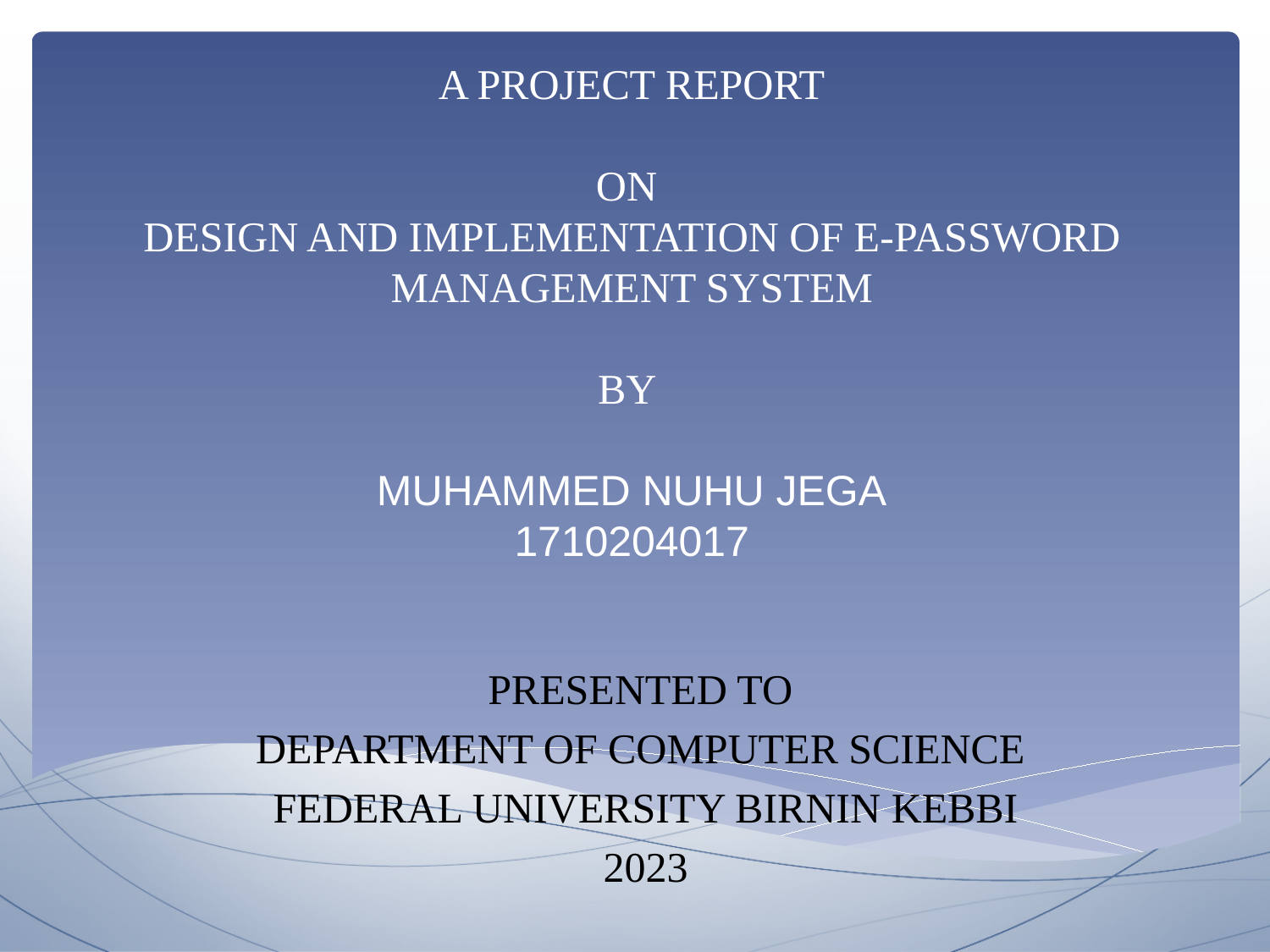

# A PROJECT REPORT ON DESIGN AND IMPLEMENTATION OF E-PASSWORD MANAGEMENT SYSTEM BY MUHAMMED NUHU JEGA 1710204017
PRESENTED TO
DEPARTMENT OF COMPUTER SCIENCE
FEDERAL UNIVERSITY BIRNIN KEBBI
2023